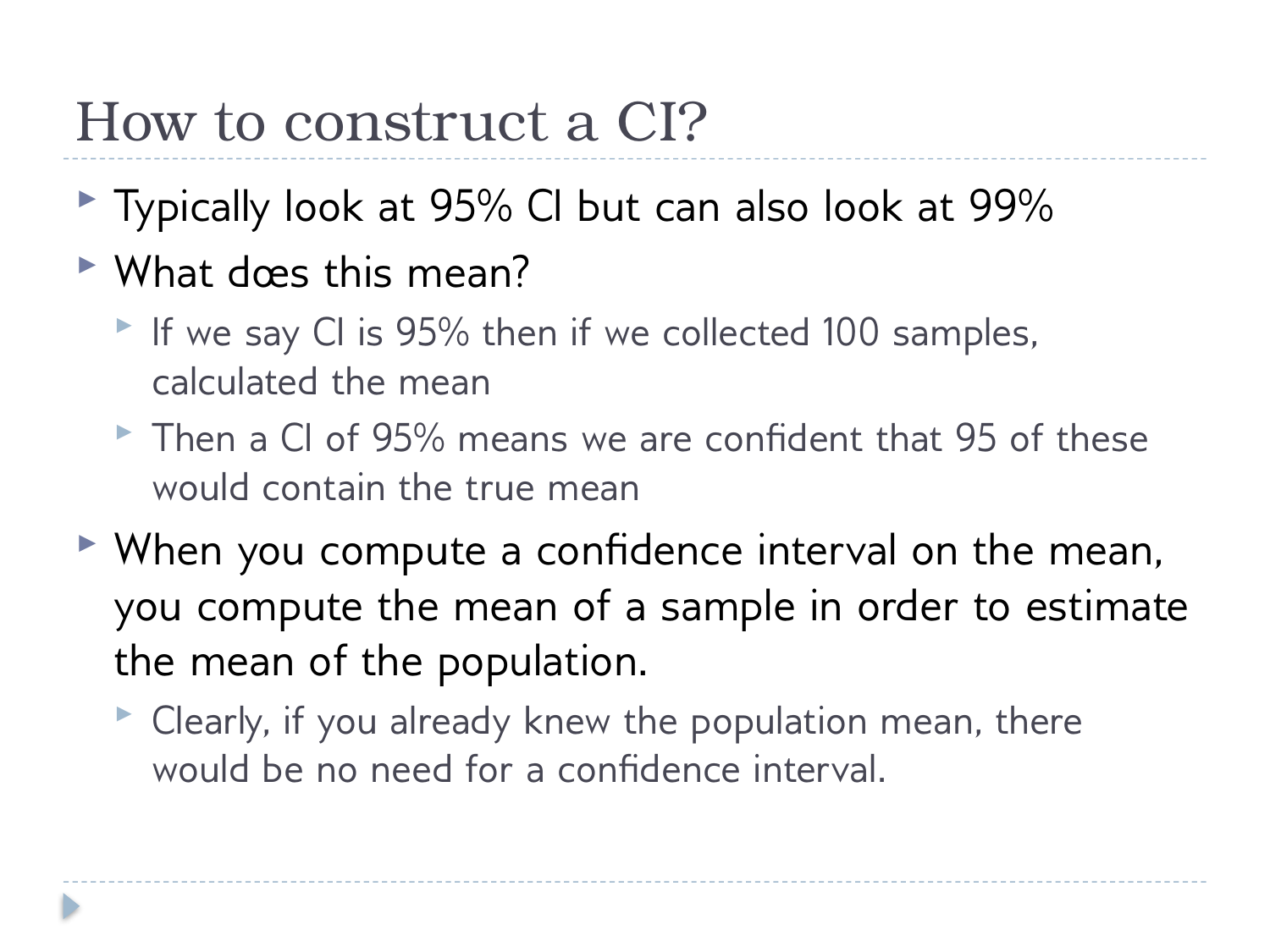

# How to construct a CI?
Typically look at 95% CI but can also look at 99%
What does this mean?
If we say CI is 95% then if we collected 100 samples, calculated the mean
Then a CI of 95% means we are confident that 95 of these would contain the true mean
When you compute a confidence interval on the mean, you compute the mean of a sample in order to estimate the mean of the population.
Clearly, if you already knew the population mean, there would be no need for a confidence interval.